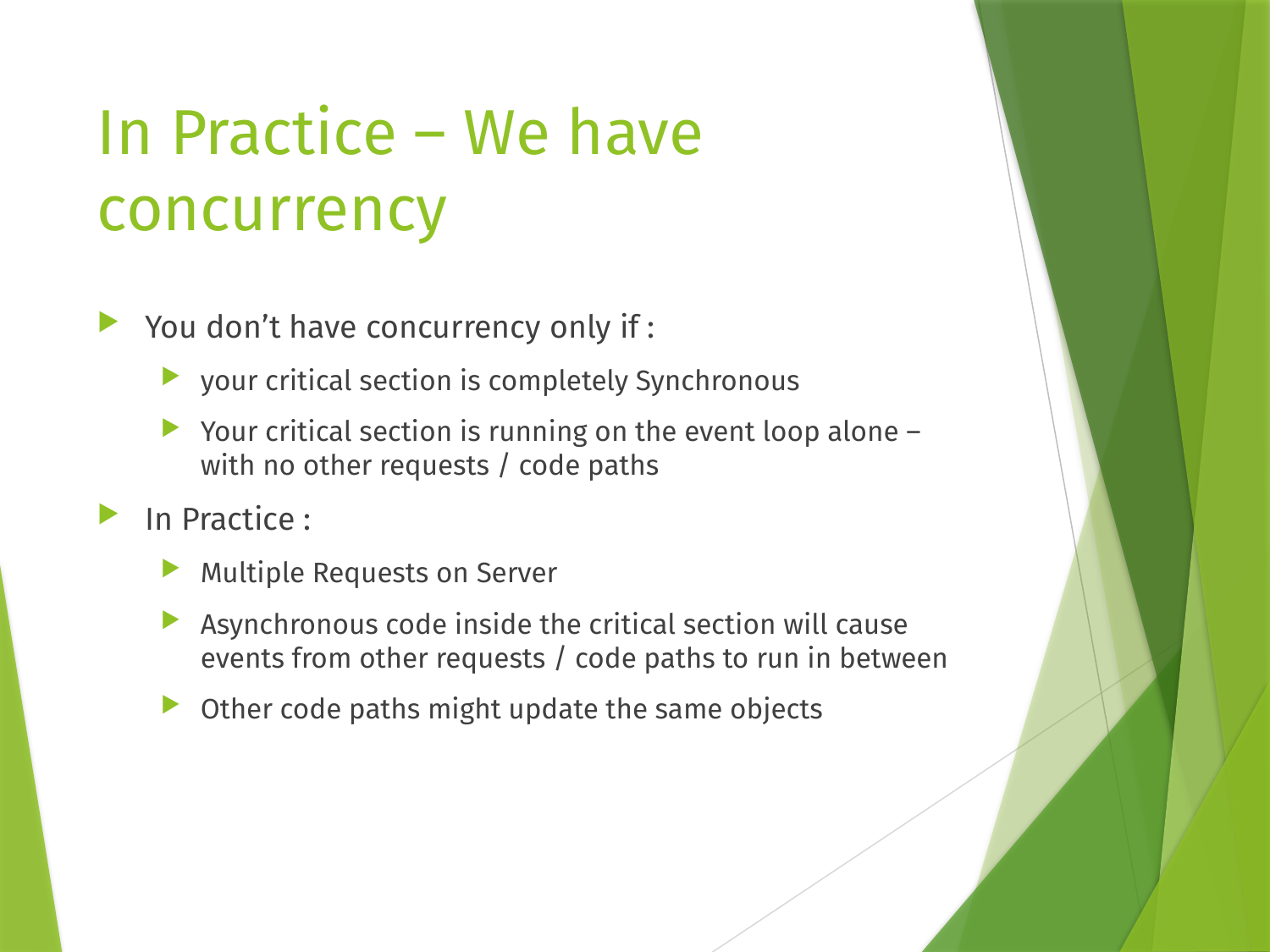

# In Practice – We have concurrency
You don’t have concurrency only if :
your critical section is completely Synchronous
Your critical section is running on the event loop alone – with no other requests / code paths
In Practice :
Multiple Requests on Server
Asynchronous code inside the critical section will cause events from other requests / code paths to run in between
Other code paths might update the same objects